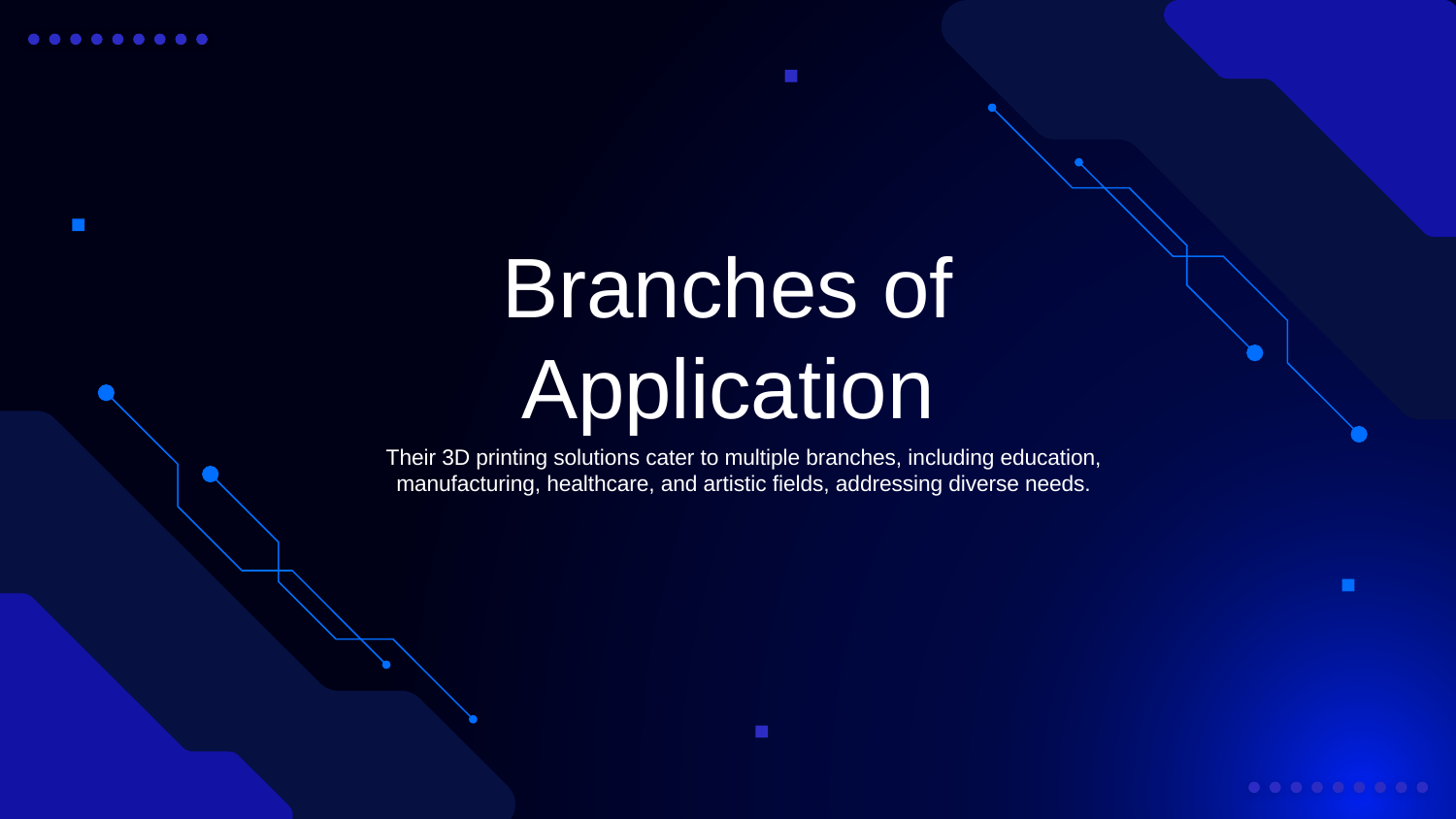

# Branches of Application
Their 3D printing solutions cater to multiple branches, including education, manufacturing, healthcare, and artistic fields, addressing diverse needs.